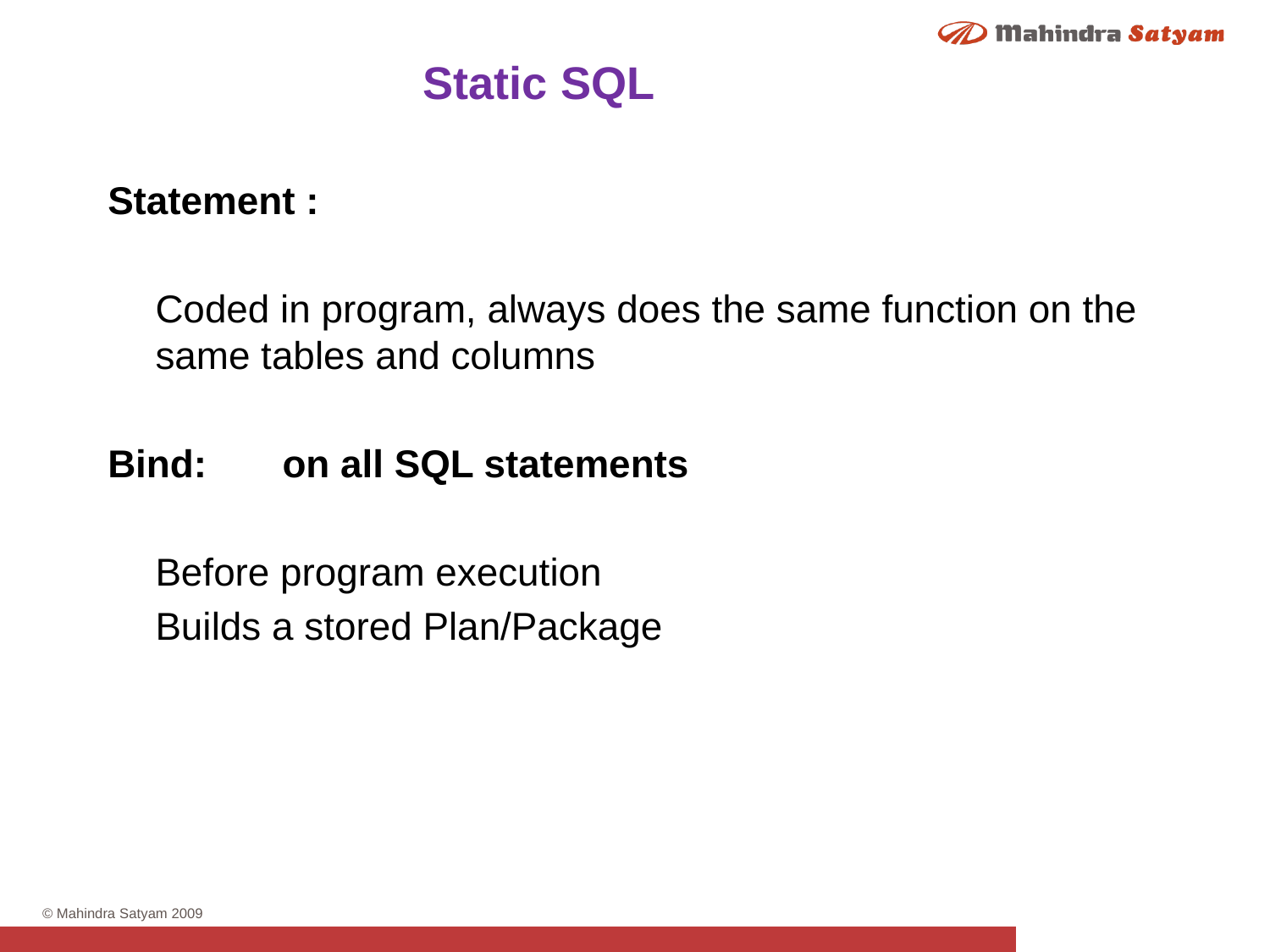

Static SQL
Statement :

	Coded in program, always does the same function on the same tables and columns

Bind:	on all SQL statements

	Before program execution
	Builds a stored Plan/Package